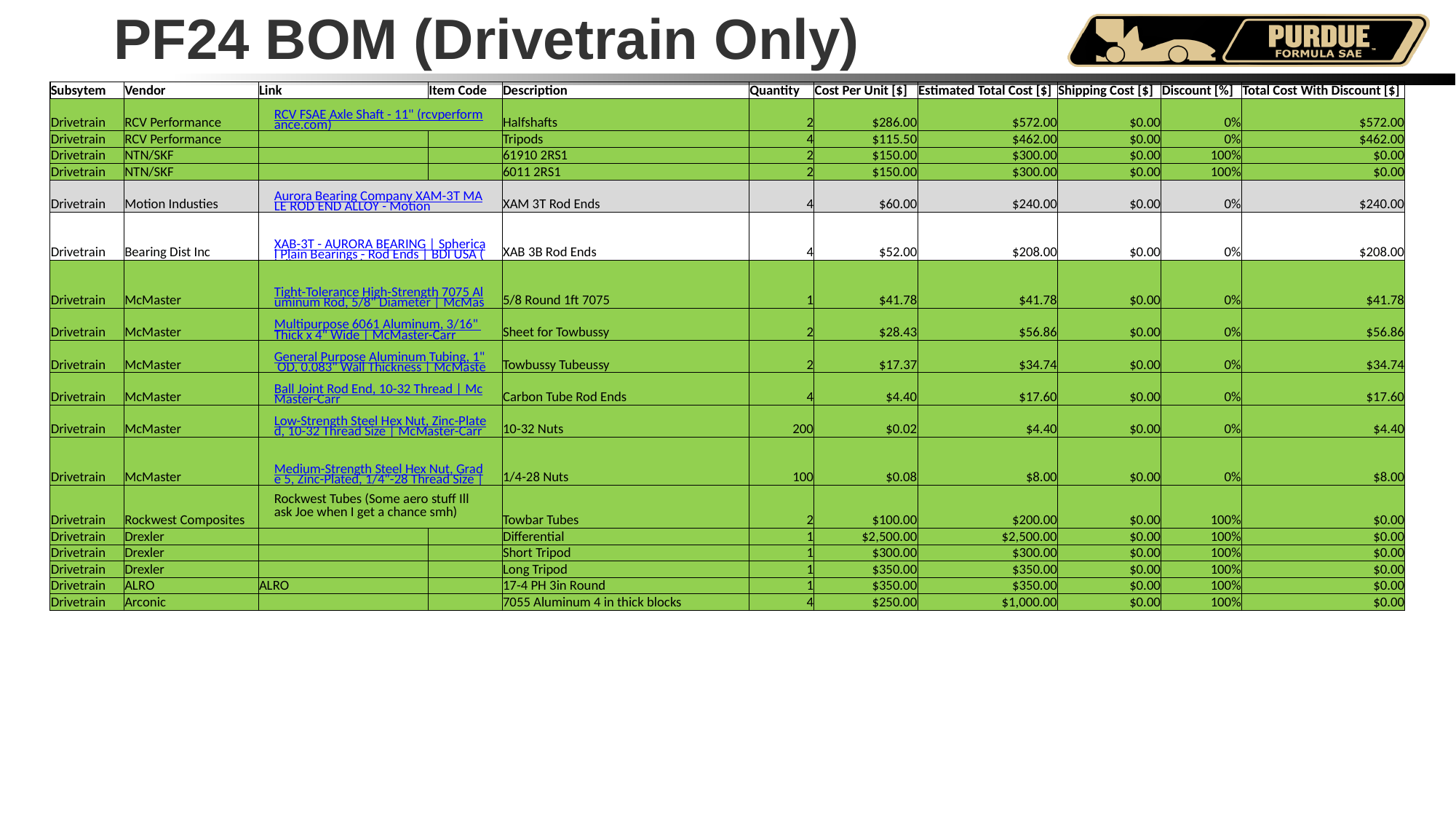

# PF24 BOM (Drivetrain Only)
| Subsytem | Vendor | Link | Item Code | Description | Quantity | Cost Per Unit [$] | Estimated Total Cost [$] | Shipping Cost [$] | Discount [%] | Total Cost With Discount [$] |
| --- | --- | --- | --- | --- | --- | --- | --- | --- | --- | --- |
| Drivetrain | RCV Performance | RCV FSAE Axle Shaft - 11" (rcvperformance.com) |  | Halfshafts | 2 | $286.00 | $572.00 | $0.00 | 0% | $572.00 |
| Drivetrain | RCV Performance |  |  | Tripods | 4 | $115.50 | $462.00 | $0.00 | 0% | $462.00 |
| Drivetrain | NTN/SKF |  |  | 61910 2RS1 | 2 | $150.00 | $300.00 | $0.00 | 100% | $0.00 |
| Drivetrain | NTN/SKF |  |  | 6011 2RS1 | 2 | $150.00 | $300.00 | $0.00 | 100% | $0.00 |
| Drivetrain | Motion Industies | Aurora Bearing Company XAM-3T MALE ROD END ALLOY - Motion |  | XAM 3T Rod Ends | 4 | $60.00 | $240.00 | $0.00 | 0% | $240.00 |
| Drivetrain | Bearing Dist Inc | XAB-3T - AURORA BEARING | Spherical Plain Bearings - Rod Ends | BDI USA (bdiexpress.com) |  | XAB 3B Rod Ends | 4 | $52.00 | $208.00 | $0.00 | 0% | $208.00 |
| Drivetrain | McMaster | Tight-Tolerance High-Strength 7075 Aluminum Rod, 5/8" Diameter | McMaster-Carr |  | 5/8 Round 1ft 7075 | 1 | $41.78 | $41.78 | $0.00 | 0% | $41.78 |
| Drivetrain | McMaster | Multipurpose 6061 Aluminum, 3/16" Thick x 4" Wide | McMaster-Carr |  | Sheet for Towbussy | 2 | $28.43 | $56.86 | $0.00 | 0% | $56.86 |
| Drivetrain | McMaster | General Purpose Aluminum Tubing, 1" OD, 0.083" Wall Thickness | McMaster-Carr |  | Towbussy Tubeussy | 2 | $17.37 | $34.74 | $0.00 | 0% | $34.74 |
| Drivetrain | McMaster | Ball Joint Rod End, 10-32 Thread | McMaster-Carr |  | Carbon Tube Rod Ends | 4 | $4.40 | $17.60 | $0.00 | 0% | $17.60 |
| Drivetrain | McMaster | Low-Strength Steel Hex Nut, Zinc-Plated, 10-32 Thread Size | McMaster-Carr |  | 10-32 Nuts | 200 | $0.02 | $4.40 | $0.00 | 0% | $4.40 |
| Drivetrain | McMaster | Medium-Strength Steel Hex Nut, Grade 5, Zinc-Plated, 1/4"-28 Thread Size | McMaster-Carr |  | 1/4-28 Nuts | 100 | $0.08 | $8.00 | $0.00 | 0% | $8.00 |
| Drivetrain | Rockwest Composites | Rockwest Tubes (Some aero stuff Ill ask Joe when I get a chance smh) |  | Towbar Tubes | 2 | $100.00 | $200.00 | $0.00 | 100% | $0.00 |
| Drivetrain | Drexler |  |  | Differential | 1 | $2,500.00 | $2,500.00 | $0.00 | 100% | $0.00 |
| Drivetrain | Drexler |  |  | Short Tripod | 1 | $300.00 | $300.00 | $0.00 | 100% | $0.00 |
| Drivetrain | Drexler |  |  | Long Tripod | 1 | $350.00 | $350.00 | $0.00 | 100% | $0.00 |
| Drivetrain | ALRO | ALRO |  | 17-4 PH 3in Round | 1 | $350.00 | $350.00 | $0.00 | 100% | $0.00 |
| Drivetrain | Arconic |  |  | 7055 Aluminum 4 in thick blocks | 4 | $250.00 | $1,000.00 | $0.00 | 100% | $0.00 |
54